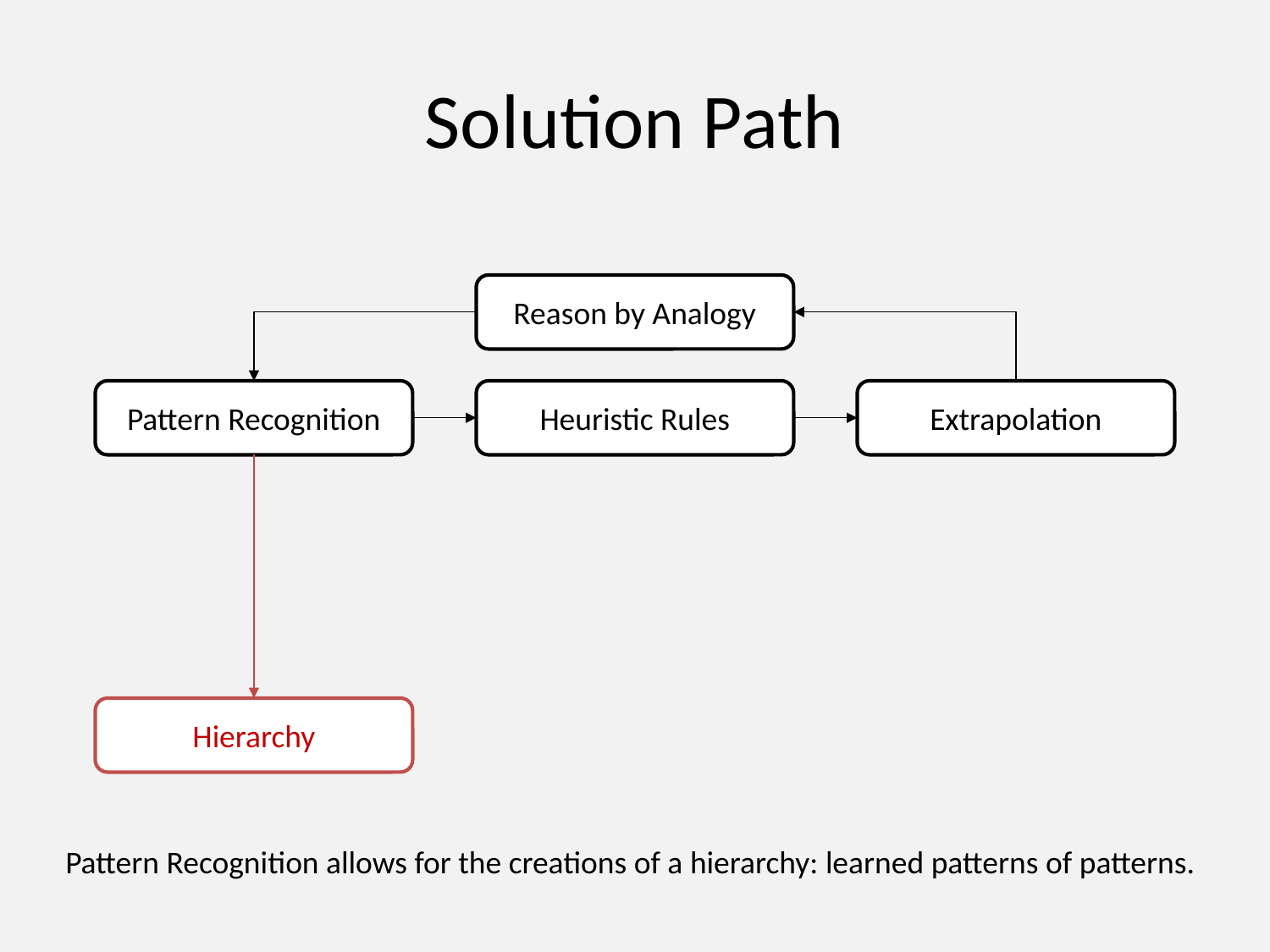

# Solution Path
Reason by Analogy
Pattern Recognition
Heuristic Rules
Extrapolation
Hierarchy
Pattern Recognition allows for the creations of a hierarchy: learned patterns of patterns.